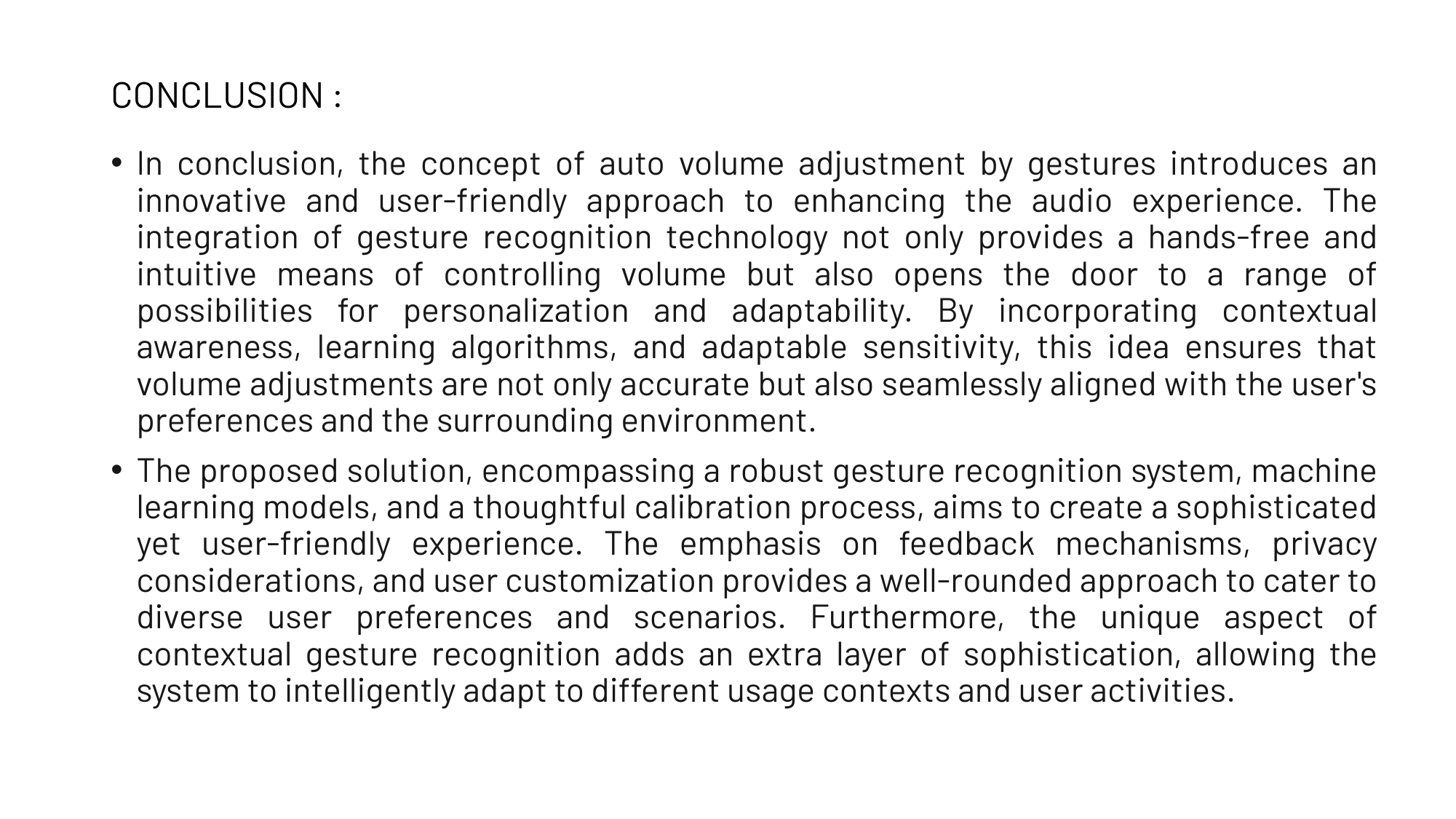

# CONCLUSION :
In conclusion, the concept of auto volume adjustment by gestures introduces an innovative and user-friendly approach to enhancing the audio experience. The integration of gesture recognition technology not only provides a hands-free and intuitive means of controlling volume but also opens the door to a range of possibilities for personalization and adaptability. By incorporating contextual awareness, learning algorithms, and adaptable sensitivity, this idea ensures that volume adjustments are not only accurate but also seamlessly aligned with the user's preferences and the surrounding environment.
The proposed solution, encompassing a robust gesture recognition system, machine learning models, and a thoughtful calibration process, aims to create a sophisticated yet user-friendly experience. The emphasis on feedback mechanisms, privacy considerations, and user customization provides a well-rounded approach to cater to diverse user preferences and scenarios. Furthermore, the unique aspect of contextual gesture recognition adds an extra layer of sophistication, allowing the system to intelligently adapt to different usage contexts and user activities.